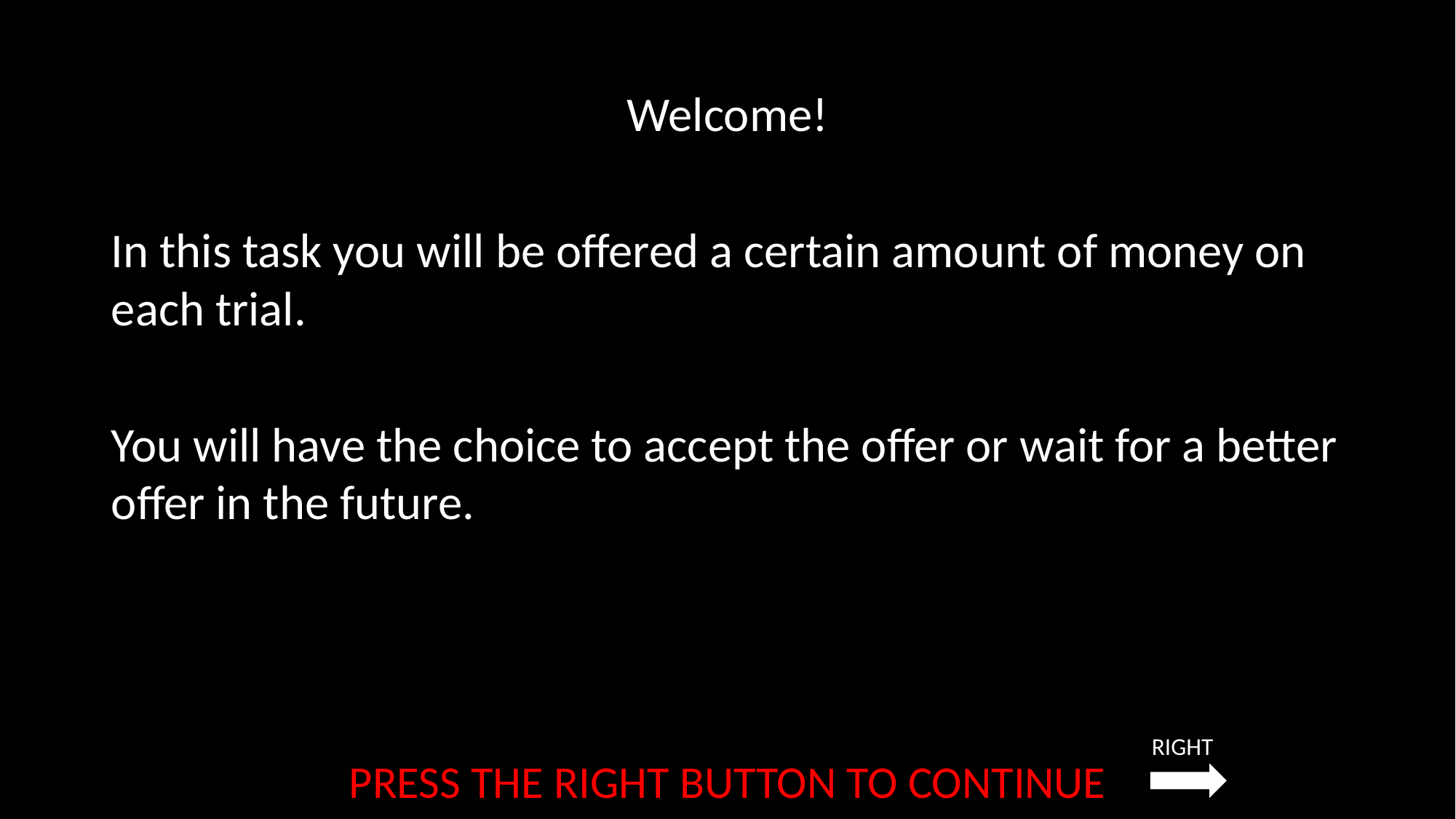

Welcome!

In this task you will be offered a certain amount of money on each trial.

You will have the choice to accept the offer or wait for a better offer in the future.

RIGHT
PRESS THE RIGHT BUTTON TO CONTINUE